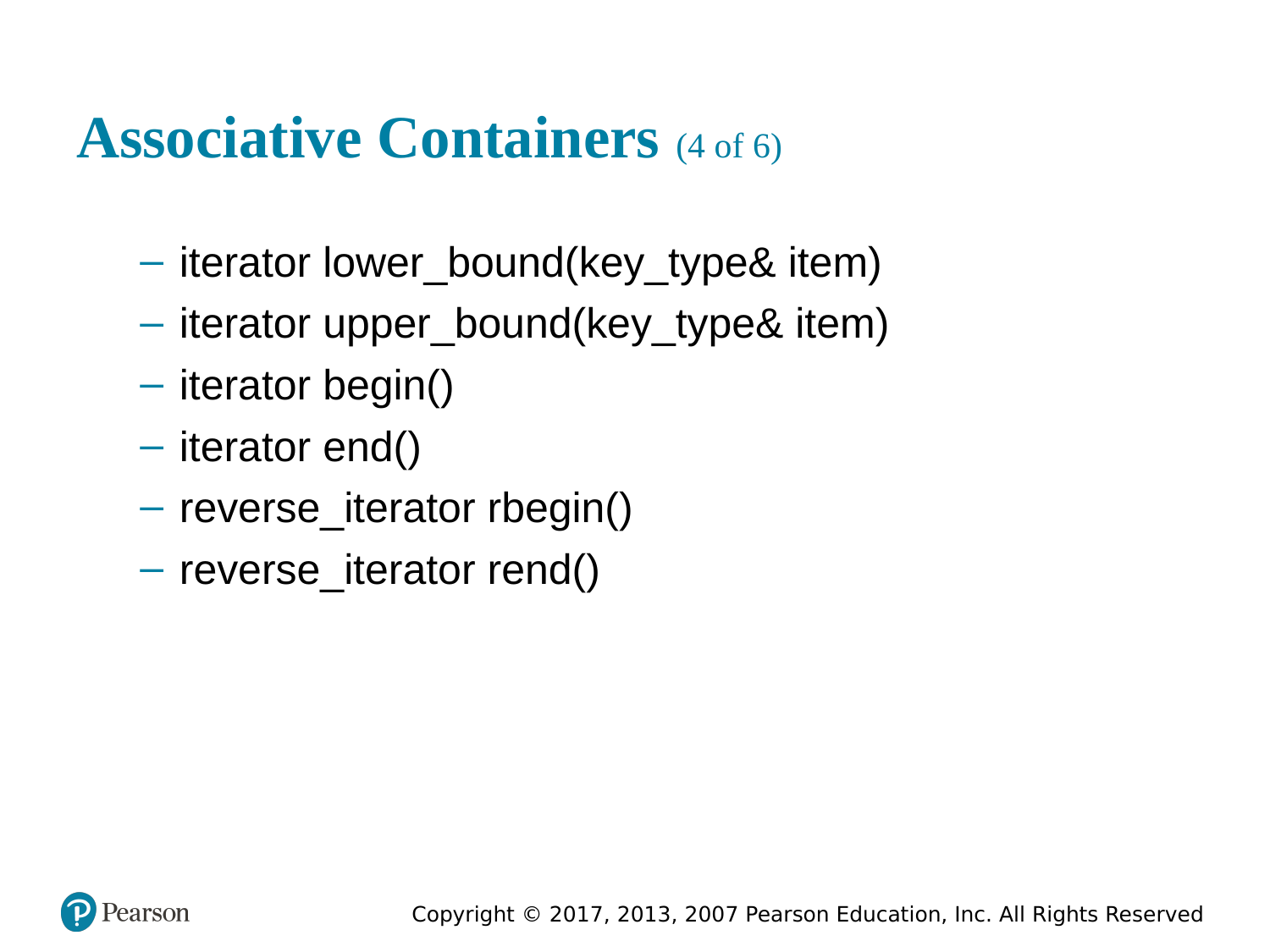

# Associative Containers (4 of 6)
iterator lower_bound(key_type& item)
iterator upper_bound(key_type& item)
iterator begin()
iterator end()
reverse_iterator rbegin()
reverse_iterator rend()